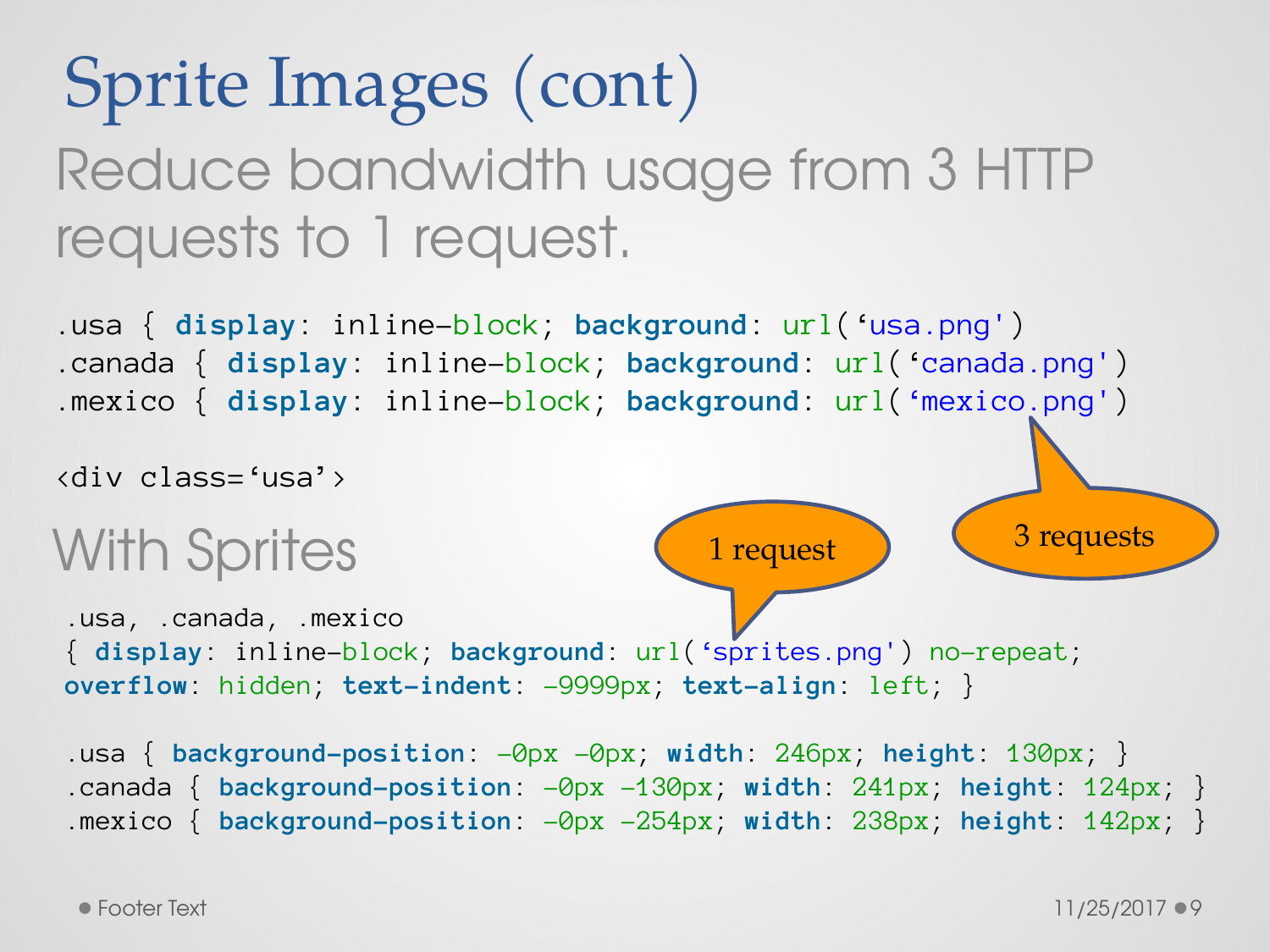

# Sprite Images (cont)
Reduce bandwidth usage from 3 HTTP requests to 1 request.

.usa { display: inline-block; background: url(‘usa.png')
.canada { display: inline-block; background: url(‘canada.png')
.mexico { display: inline-block; background: url(‘mexico.png')

<div class=‘usa’>

3 requests
1 request
With Sprites
.usa, .canada, .mexico
{ display: inline-block; background: url(‘sprites.png') no-repeat; overflow: hidden; text-indent: -9999px; text-align: left; }

.usa { background-position: -0px -0px; width: 246px; height: 130px; }
.canada { background-position: -0px -130px; width: 241px; height: 124px; }
.mexico { background-position: -0px -254px; width: 238px; height: 142px; }
Footer Text
11/25/2017
9